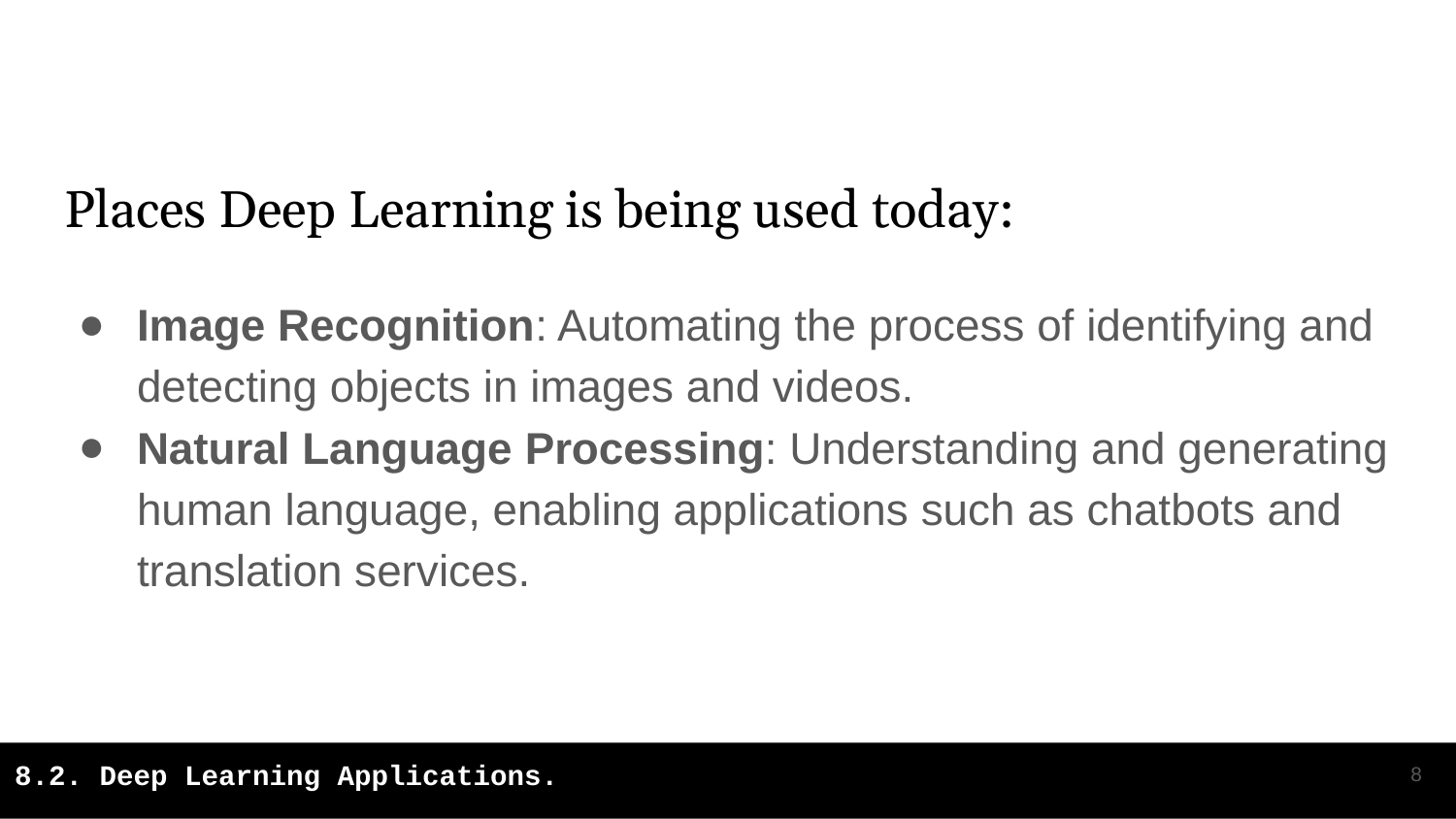

# Places Deep Learning is being used today:
Image Recognition: Automating the process of identifying and detecting objects in images and videos.
Natural Language Processing: Understanding and generating human language, enabling applications such as chatbots and translation services.
8
8.2. Deep Learning Applications.